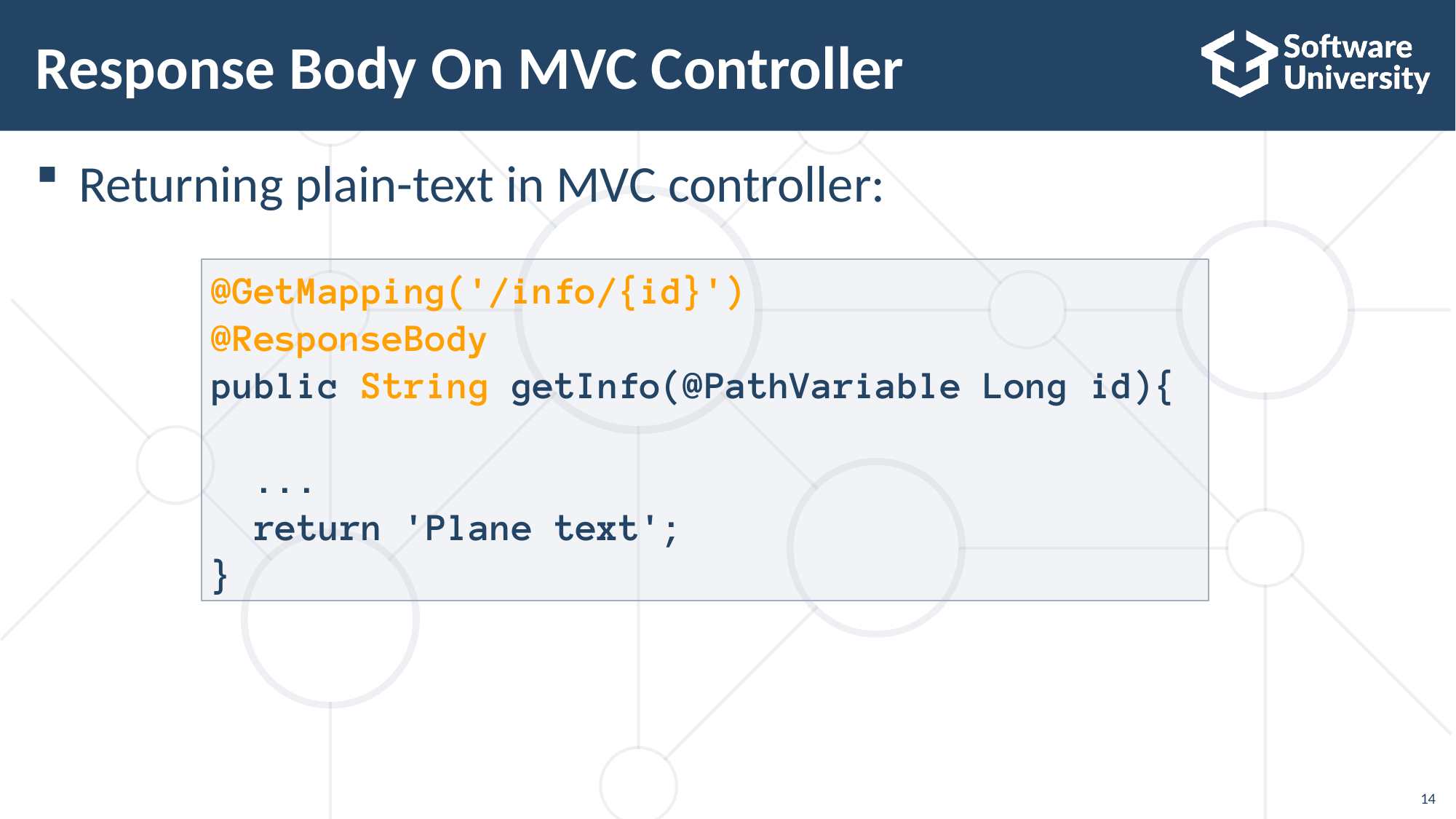

# Response Body On MVC Controller
Returning plain-text in MVC controller:
@GetMapping('/info/{id}')
@ResponseBody
public String getInfo(@PathVariable Long id){
  ...
  return 'Plane text';
}
14